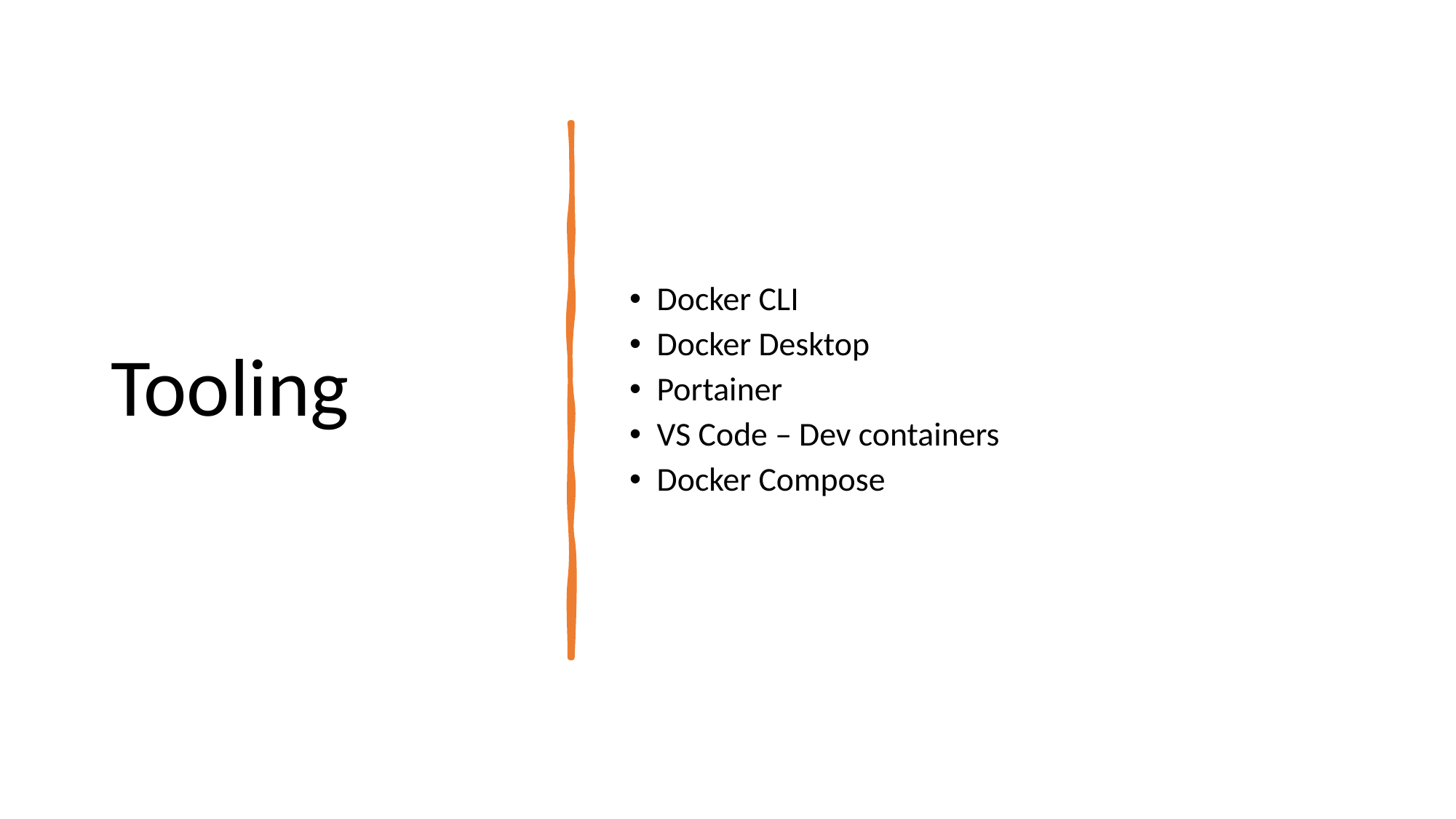

Tooling
Docker CLI
Docker Desktop
Portainer
VS Code – Dev containers
Docker Compose